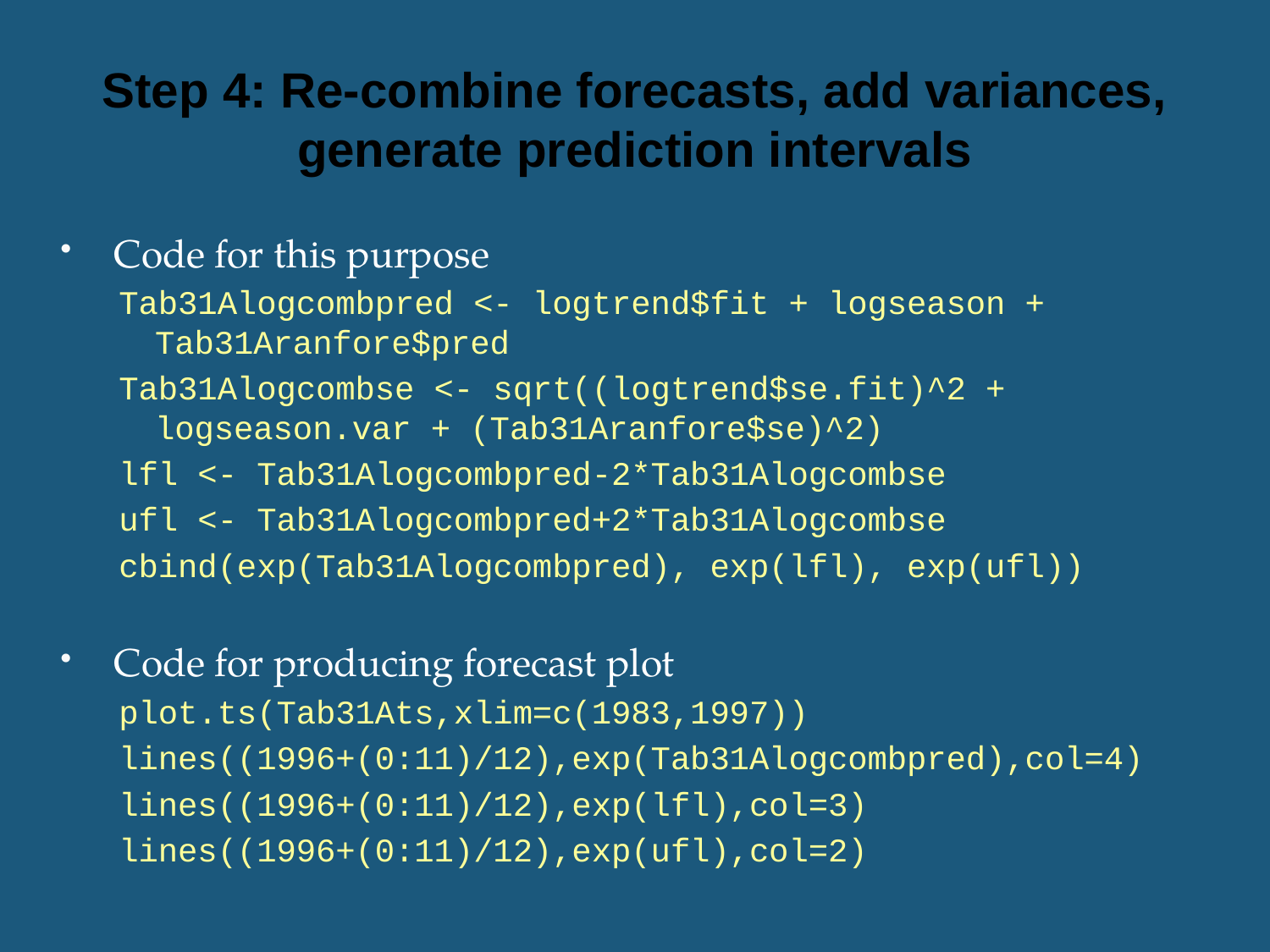

# Step 4: Re-combine forecasts, add variances, generate prediction intervals
Code for this purpose
Tab31Alogcombpred <- logtrend$fit + logseason + Tab31Aranfore$pred
Tab31Alogcombse <- sqrt((logtrend$se.fit)^2 + logseason.var + (Tab31Aranfore$se)^2)
lfl <- Tab31Alogcombpred-2*Tab31Alogcombse
ufl <- Tab31Alogcombpred+2*Tab31Alogcombse
cbind(exp(Tab31Alogcombpred), exp(lfl), exp(ufl))

Code for producing forecast plot
plot.ts(Tab31Ats,xlim=c(1983,1997))
lines((1996+(0:11)/12),exp(Tab31Alogcombpred),col=4)
lines((1996+(0:11)/12),exp(lfl),col=3)
lines((1996+(0:11)/12),exp(ufl),col=2)